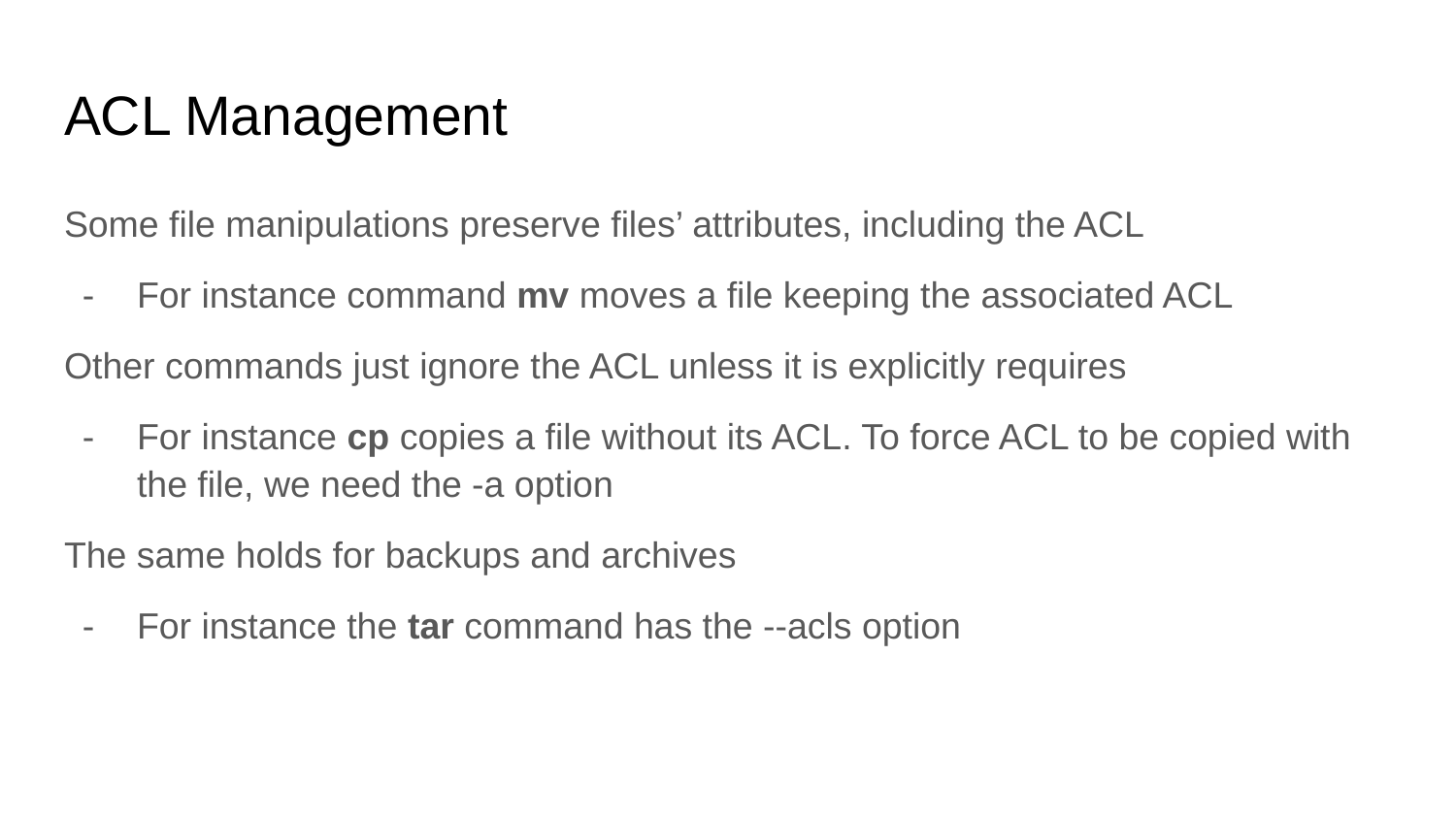

# ACL Management
Some file manipulations preserve files’ attributes, including the ACL
For instance command mv moves a file keeping the associated ACL
Other commands just ignore the ACL unless it is explicitly requires
For instance cp copies a file without its ACL. To force ACL to be copied with the file, we need the -a option
The same holds for backups and archives
For instance the tar command has the --acls option